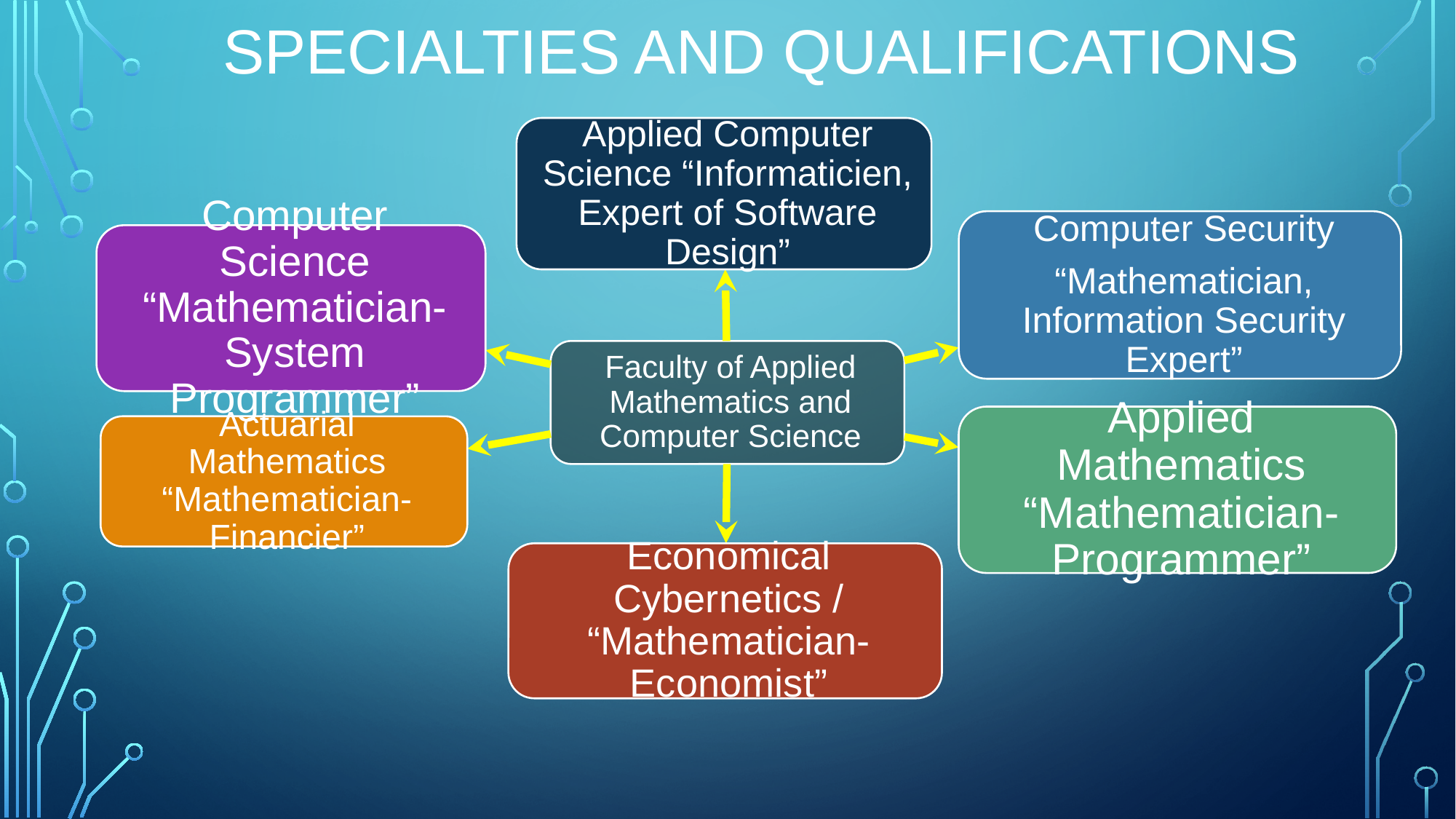

# specialties and qualifications
Faculty of Applied Mathematics and Computer Science
Applied Computer Science “Informaticien, Expert of Software Design”
Applied Mathematics “Mathematician-Programmer”
Computer Security
“Mathematician, Information Security Expert”
Economical Cybernetics / “Mathematician-Economist”
Actuarial Mathematics “Mathematician-Financier”
Computer Science “Mathematician-System Programmer”